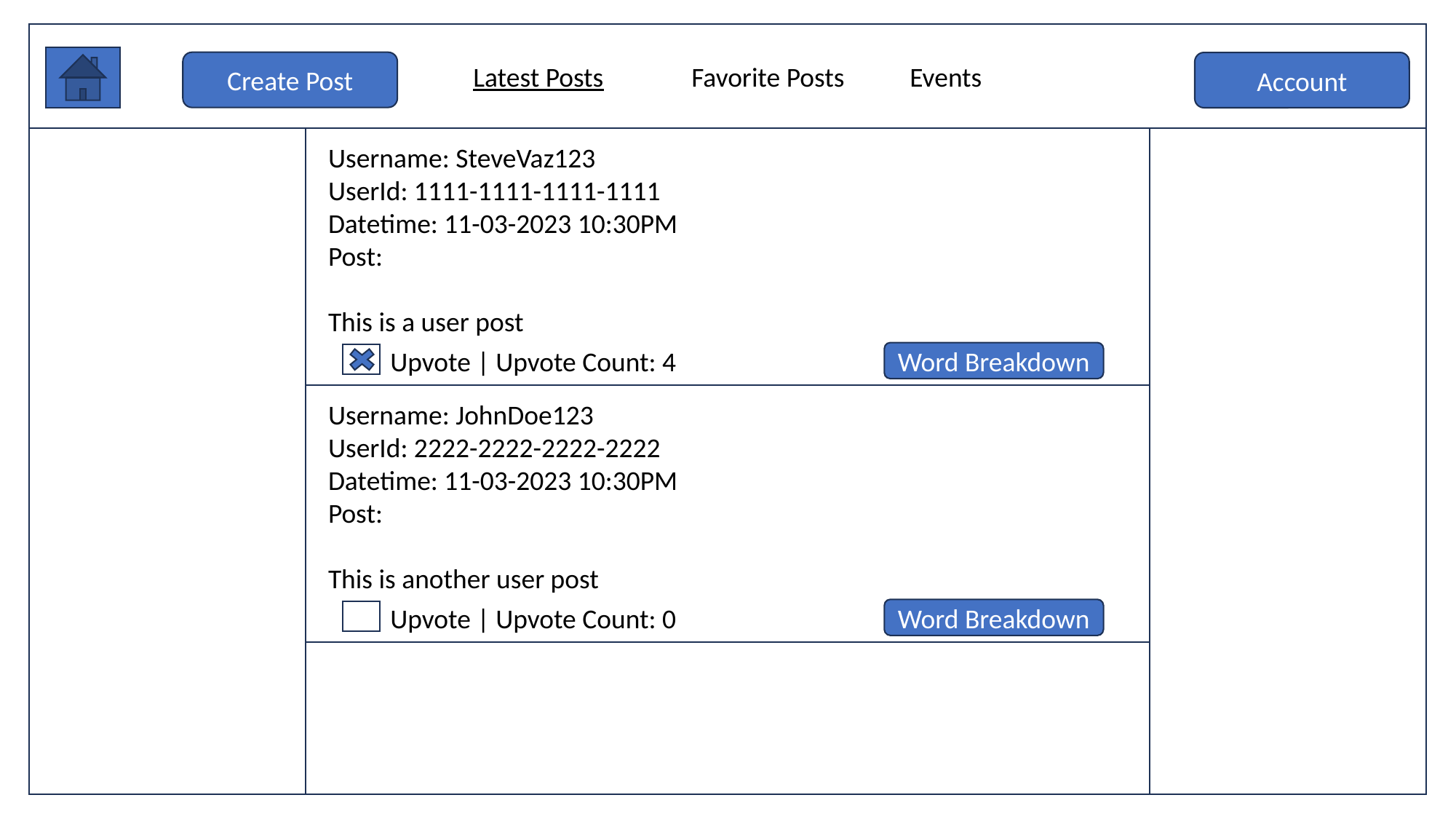

Latest Posts	Favorite Posts	Events

Create Post
Account

Username: SteveVaz123
UserId: 1111-1111-1111-1111
Datetime: 11-03-2023 10:30PM
Post:

This is a user post

            Upvote | Upvote Count: 4
Word Breakdown

Username: JohnDoe123
UserId: 2222-2222-2222-2222
Datetime: 11-03-2023 10:30PM
Post:

This is another user post

            Upvote | Upvote Count: 0
Word Breakdown